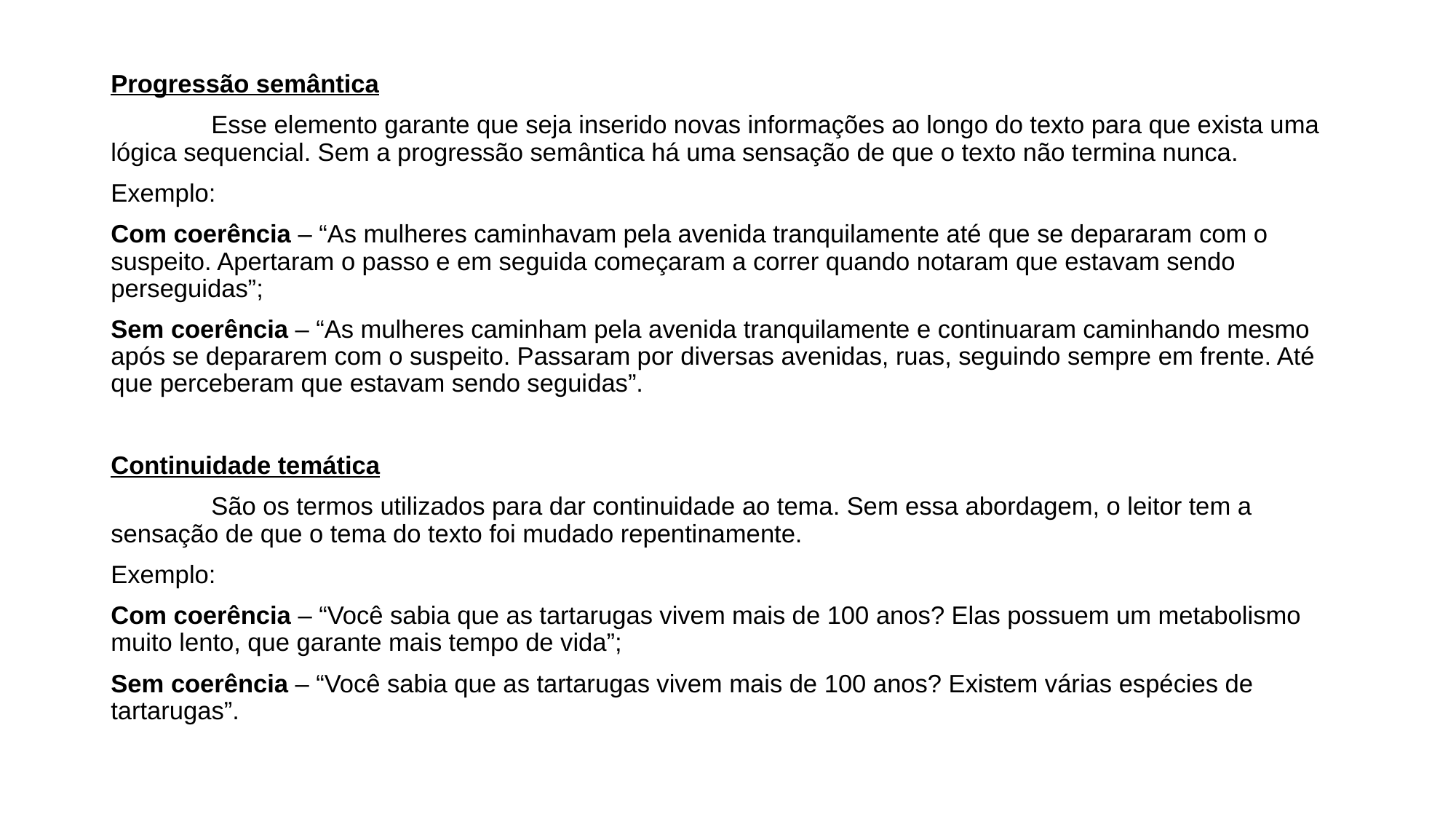

Progressão semântica
	Esse elemento garante que seja inserido novas informações ao longo do texto para que exista uma lógica sequencial. Sem a progressão semântica há uma sensação de que o texto não termina nunca.
Exemplo:
Com coerência – “As mulheres caminhavam pela avenida tranquilamente até que se depararam com o suspeito. Apertaram o passo e em seguida começaram a correr quando notaram que estavam sendo perseguidas”;
Sem coerência – “As mulheres caminham pela avenida tranquilamente e continuaram caminhando mesmo após se depararem com o suspeito. Passaram por diversas avenidas, ruas, seguindo sempre em frente. Até que perceberam que estavam sendo seguidas”.

Continuidade temática
	São os termos utilizados para dar continuidade ao tema. Sem essa abordagem, o leitor tem a sensação de que o tema do texto foi mudado repentinamente.
Exemplo:
Com coerência – “Você sabia que as tartarugas vivem mais de 100 anos? Elas possuem um metabolismo muito lento, que garante mais tempo de vida”;
Sem coerência – “Você sabia que as tartarugas vivem mais de 100 anos? Existem várias espécies de tartarugas”.